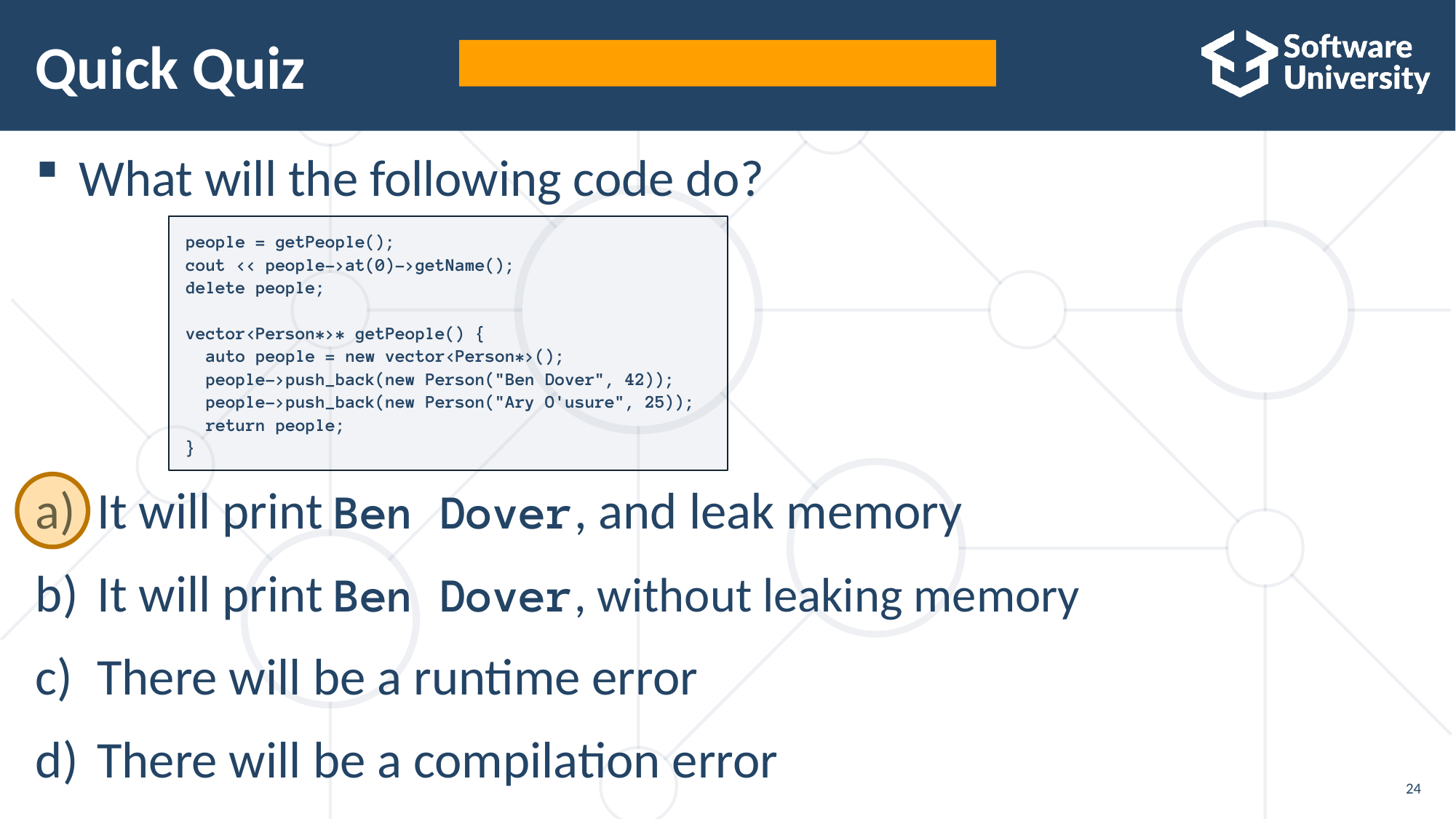

# Quick Quiz
TIME:
What will the following code do?

It will print Ben Dover, and leak memory
It will print Ben Dover, without leaking memory
There will be a runtime error
There will be a compilation error
people = getPeople();
cout << people->at(0)->getName();
delete people;

vector<Person*>* getPeople() {
  auto people = new vector<Person*>();
  people->push_back(new Person("Ben Dover", 42));
  people->push_back(new Person("Ary O'usure", 25));
  return people;
}

24